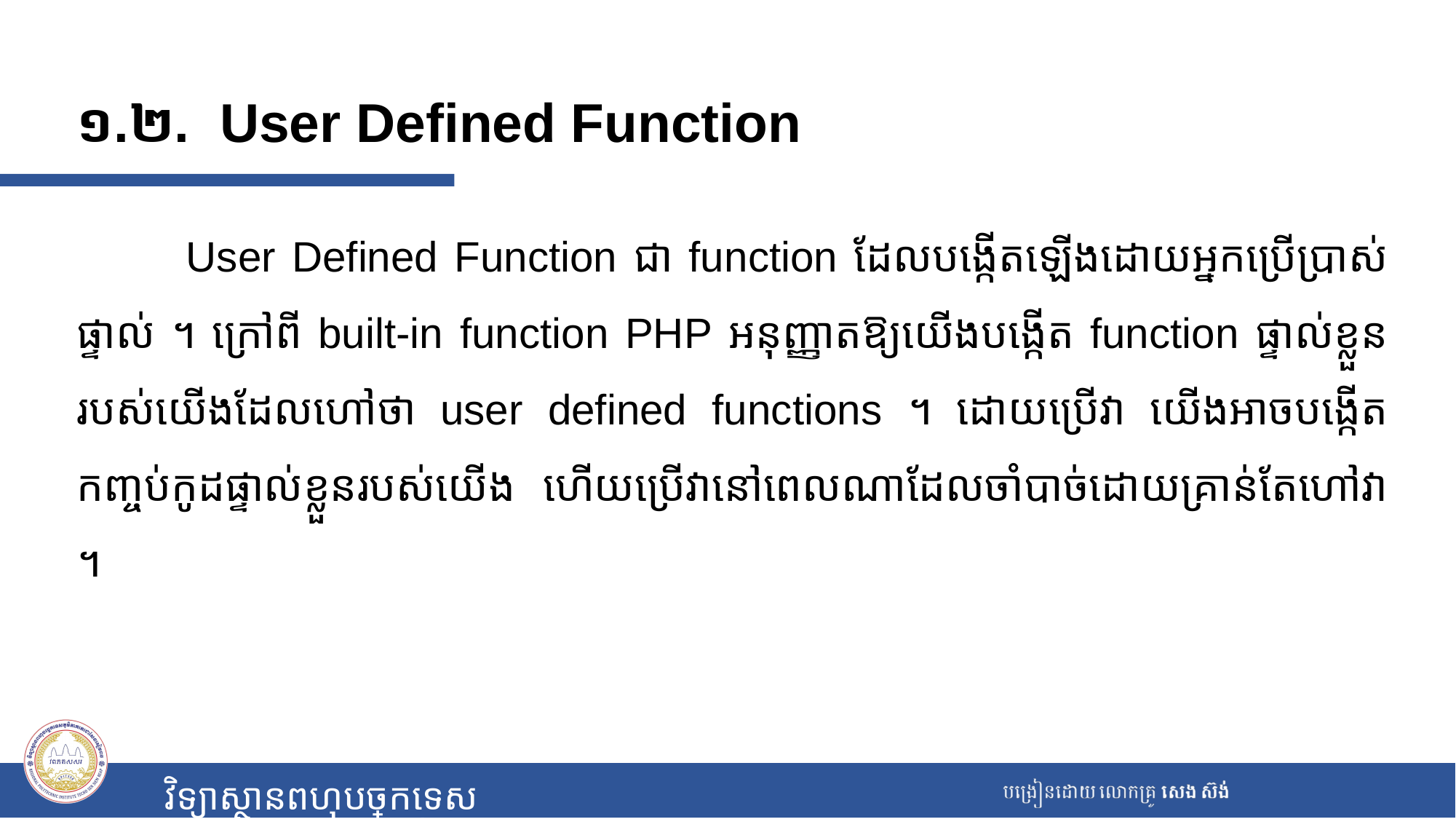

# ១.២.  User Defined Function
	User Defined Function ជា function ដែលបង្កើតឡើងដោយអ្នកប្រើប្រាស់ផ្ទាល់ ។ ក្រៅពី built-in function PHP អនុញ្ញាតឱ្យយើងបង្កើត function ផ្ទាល់ខ្លួនរបស់យើងដែលហៅថា user defined functions ។ ដោយប្រើវា យើងអាចបង្កើតកញ្ចប់កូដផ្ទាល់ខ្លួនរបស់យើង ហើយប្រើវានៅពេលណាដែលចាំបាច់ដោយគ្រាន់តែហៅវា ។